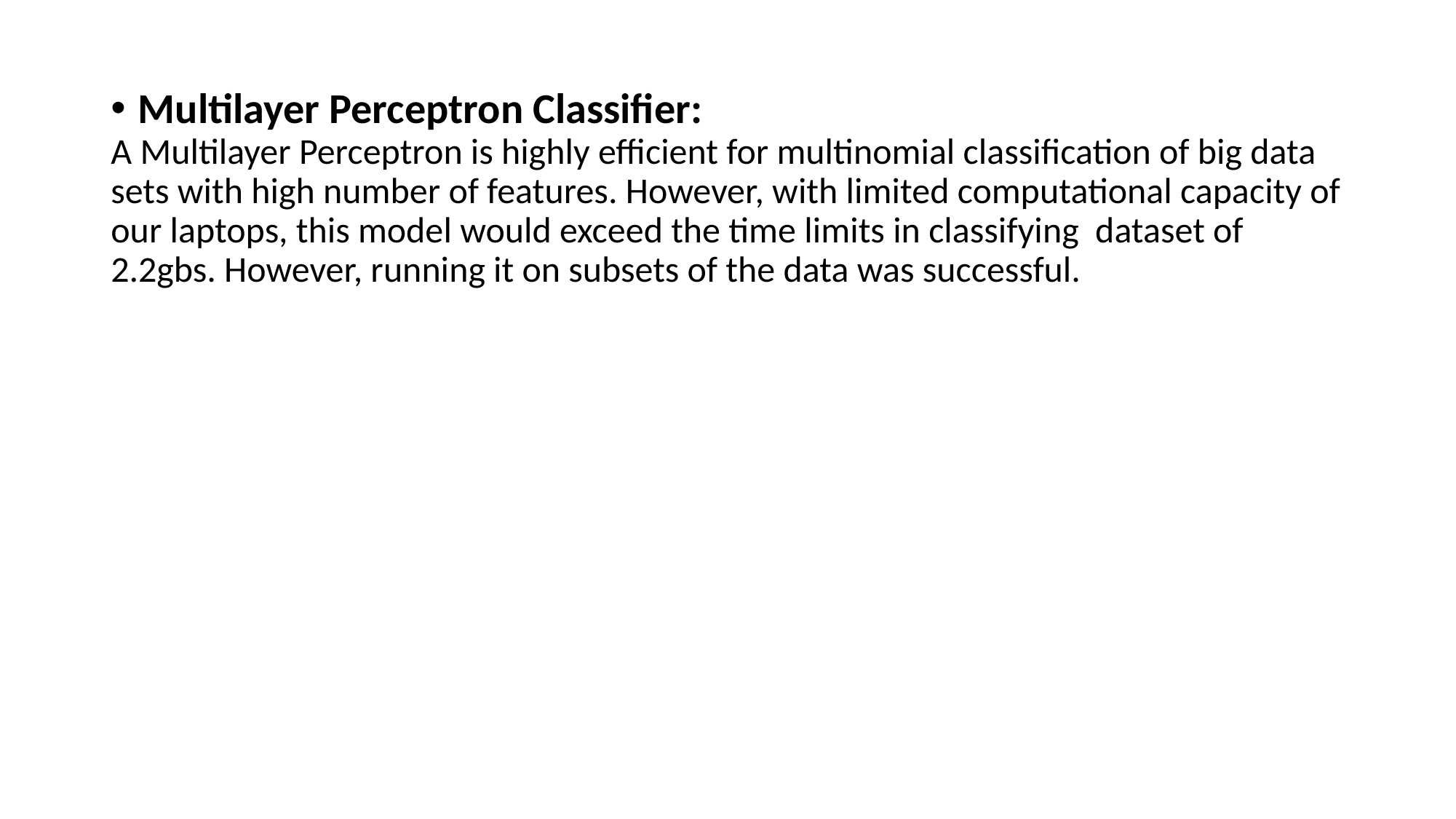

Multilayer Perceptron Classifier:
A Multilayer Perceptron is highly efficient for multinomial classification of big data sets with high number of features. However, with limited computational capacity of our laptops, this model would exceed the time limits in classifying  dataset of 2.2gbs. However, running it on subsets of the data was successful.